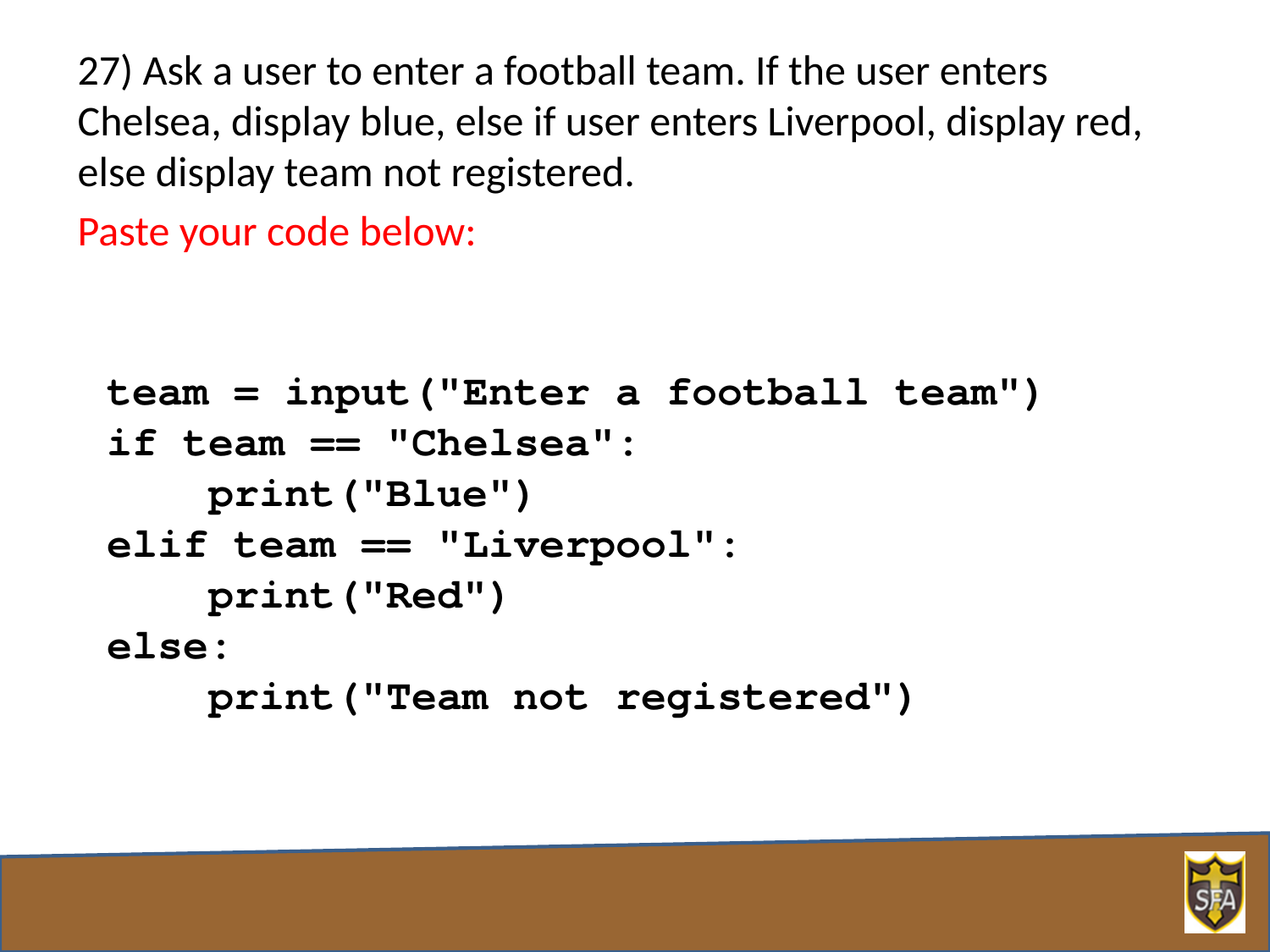

27) Ask a user to enter a football team. If the user enters Chelsea, display blue, else if user enters Liverpool, display red, else display team not registered.
Paste your code below:

team = input("Enter a football team")
if team == "Chelsea":
    print("Blue")
elif team == "Liverpool":
    print("Red")
else:
    print("Team not registered")